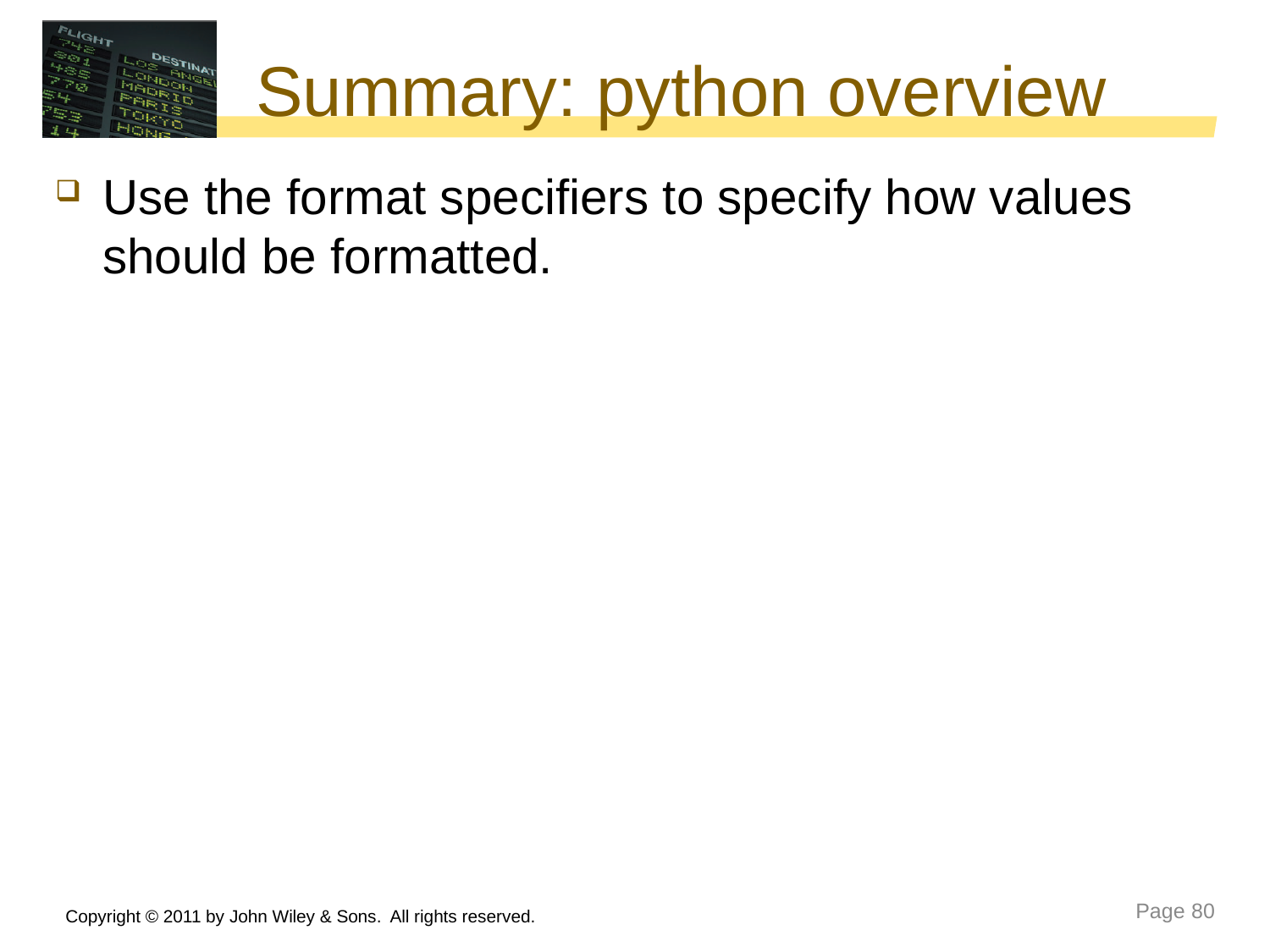

# Summary: python overview
Use the format specifiers to specify how values should be formatted.

Copyright © 2011 by John Wiley & Sons.  All rights reserved.
Page 80